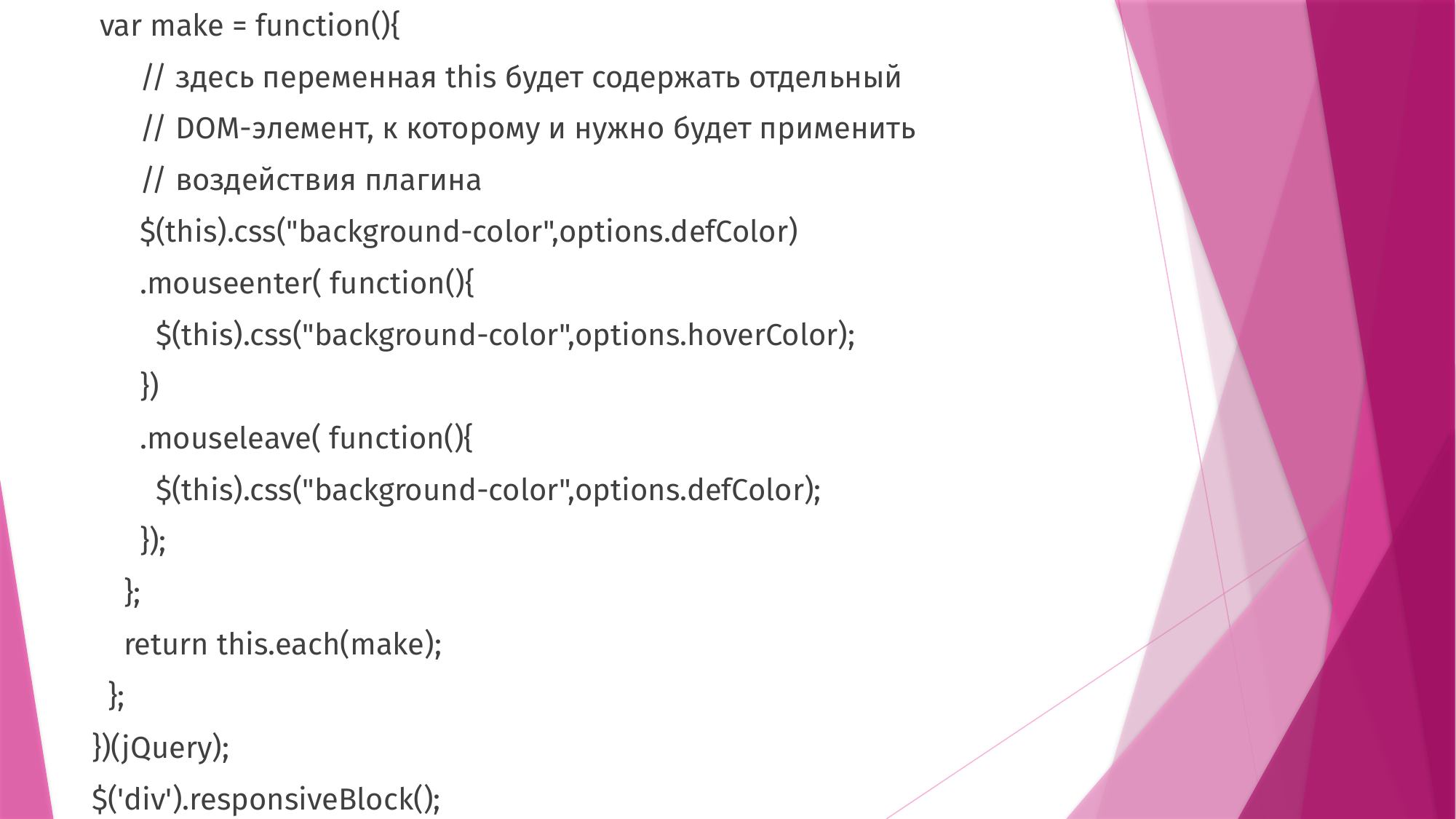

var make = function(){
      // здесь переменная this будет содержать отдельный
      // DOM-элемент, к которому и нужно будет применить
      // воздействия плагина
      $(this).css("background-color",options.defColor)
      .mouseenter( function(){
        $(this).css("background-color",options.hoverColor);
      })
      .mouseleave( function(){
        $(this).css("background-color",options.defColor);
      });
    };
    return this.each(make);
  };
})(jQuery);
$('div').responsiveBlock();